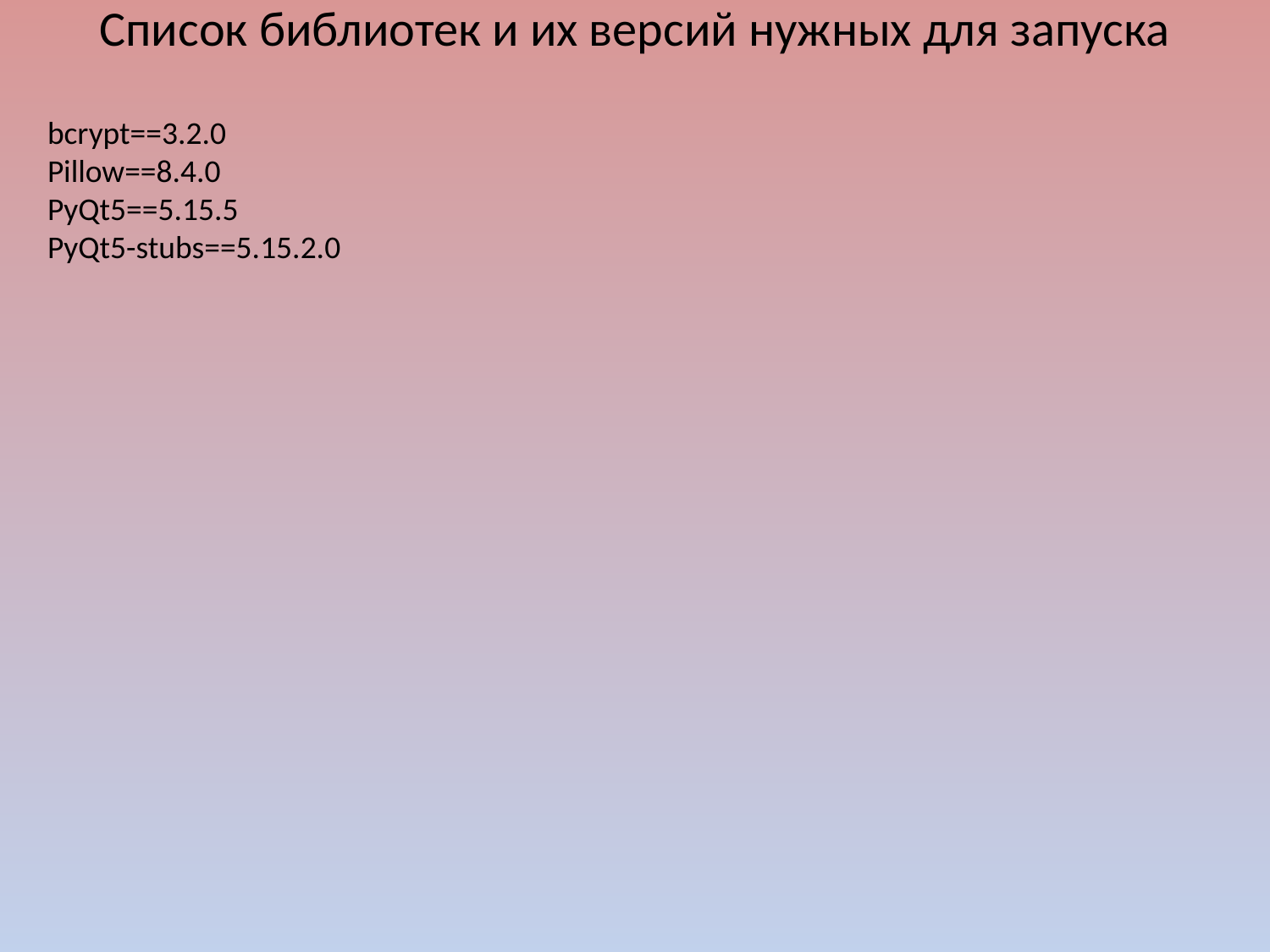

# Список библиотек и их версий нужных для запуска
bcrypt==3.2.0
Pillow==8.4.0
PyQt5==5.15.5
PyQt5-stubs==5.15.2.0